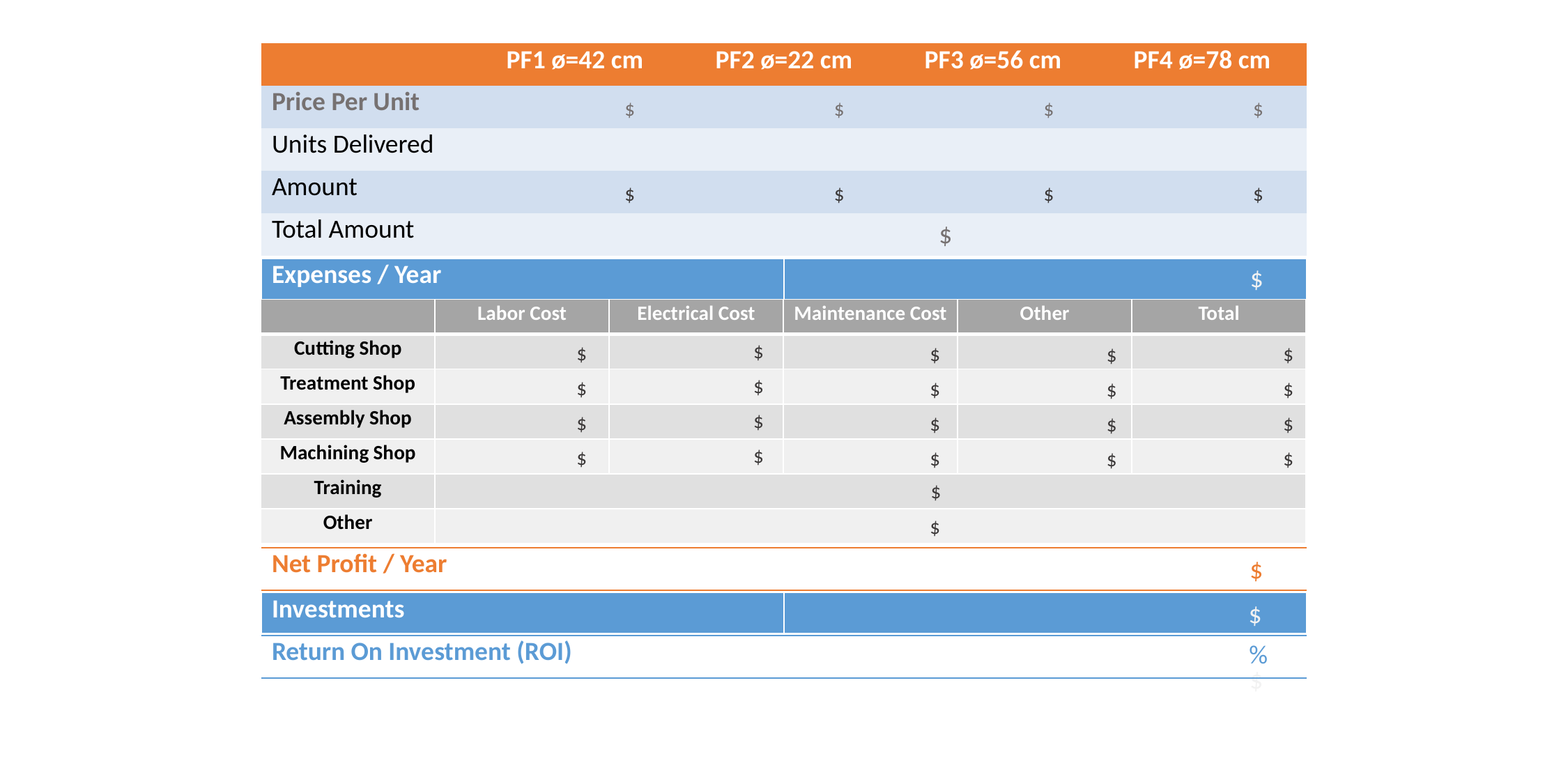

|  | PF1 ø=42 cm | PF2 ø=22 cm | PF3 ø=56 cm | PF4 ø=78 cm |
| --- | --- | --- | --- | --- |
| Price Per Unit |  |  |  |  |
| Units Delivered |  |  |  |  |
| Amount |  |  |  |  |
| Total Amount |  |  |  |  |
$
$
$
$
$
$
$
$
$
$
| Expenses / Year |  |
| --- | --- |
|  | Labor Cost | Electrical Cost | Maintenance Cost | Other | Total |
| --- | --- | --- | --- | --- | --- |
| Cutting Shop |  |  |  |  |  |
| Treatment Shop |  |  |  |  |  |
| Assembly Shop |  |  |  |  |  |
| Machining Shop |  |  |  |  |  |
| Training |  |  |  |  |  |
| Other |  |  |  |  |  |
$
$
$
$
$
$
$
$
$
$
$
$
$
$
$
$
$
$
$
$
$
$
$
| Net Profit / Year |  |
| --- | --- |
$
| Investments |  |
| --- | --- |
%
| Return On Investment (ROI) |  |
| --- | --- |
$